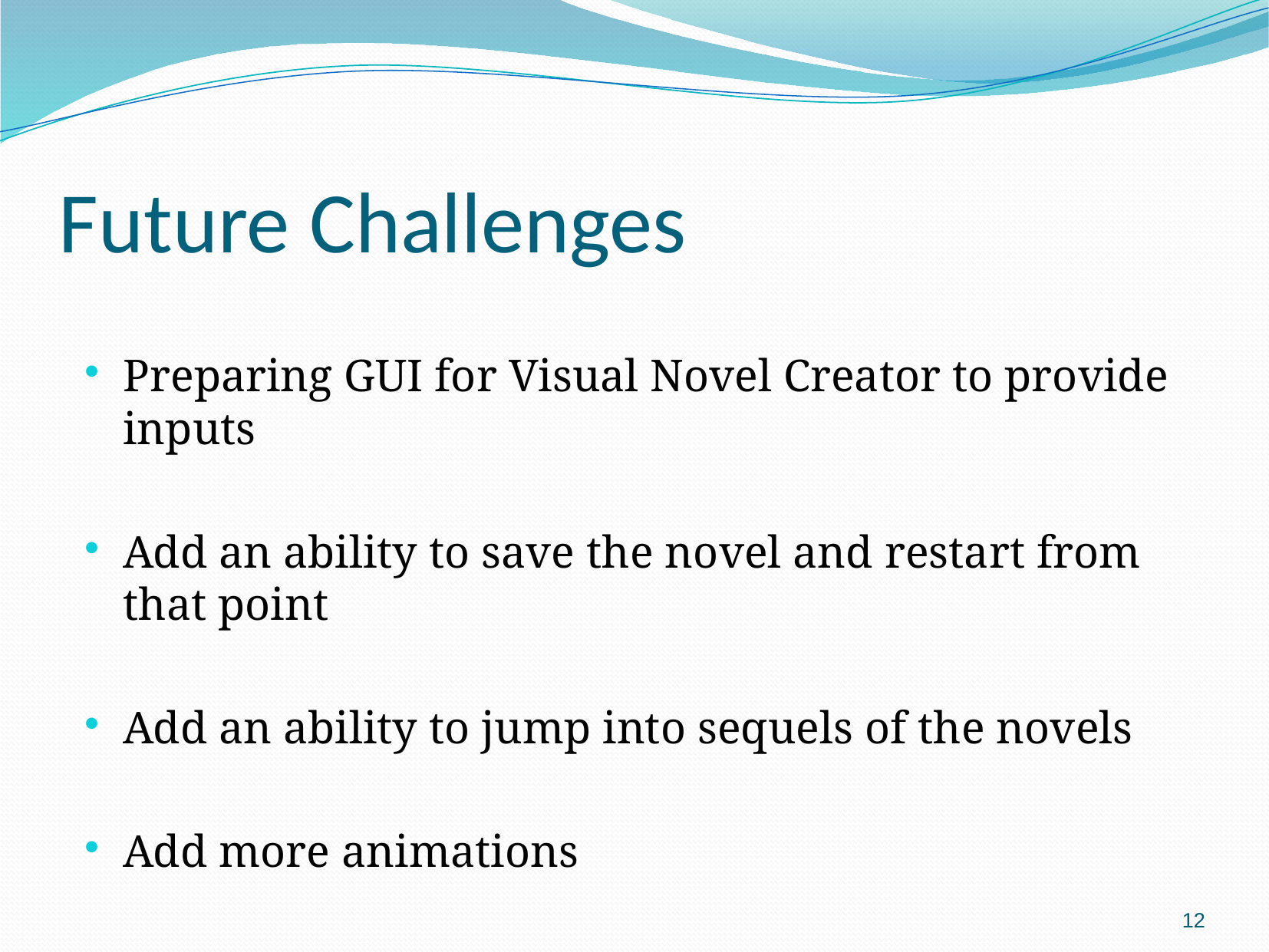

# Future Challenges
Preparing GUI for Visual Novel Creator to provide inputs

Add an ability to save the novel and restart from that point

Add an ability to jump into sequels of the novels

Add more animations
12